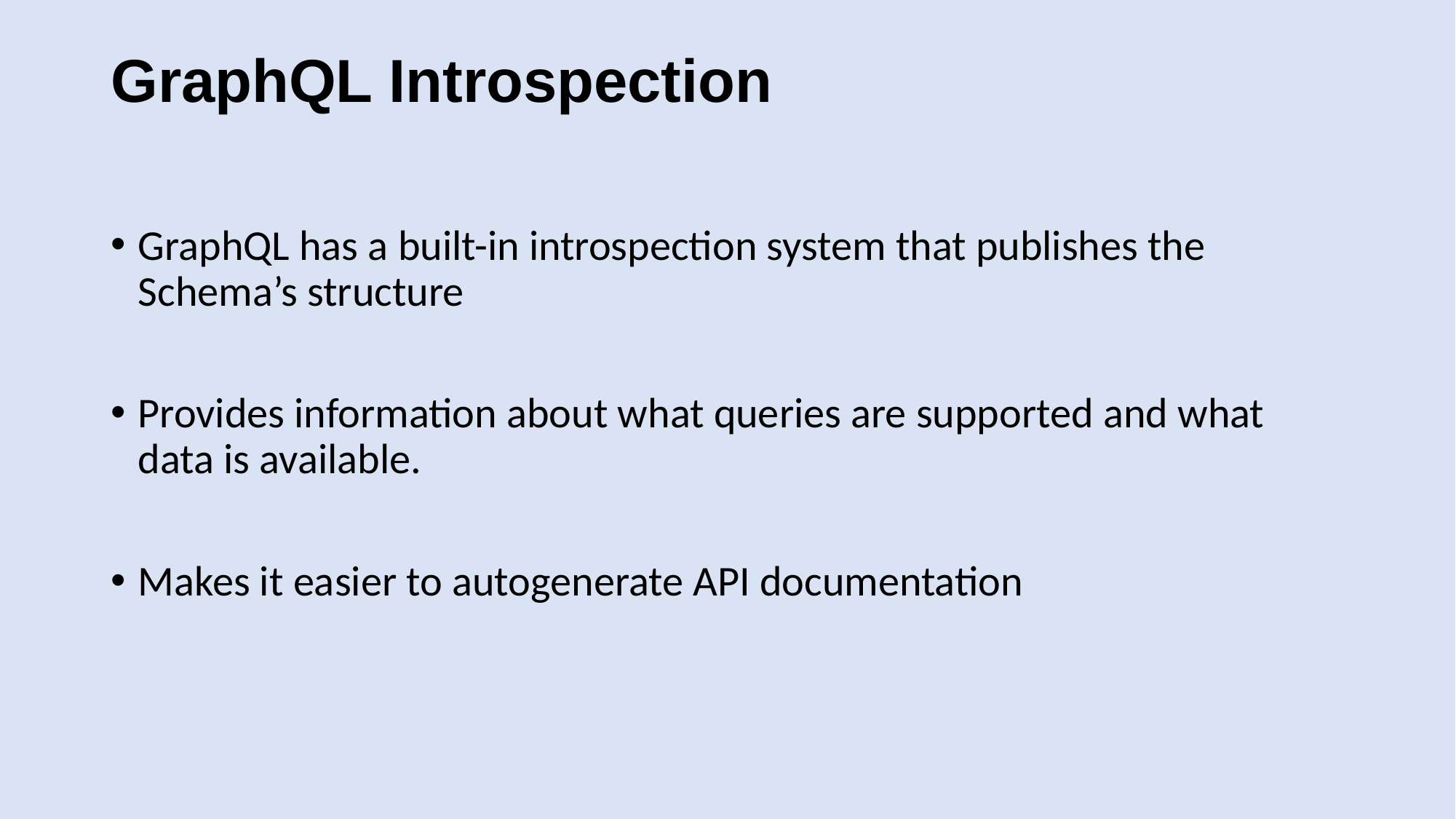

# GraphQL Introspection
GraphQL has a built-in introspection system that publishes the Schema’s structure

Provides information about what queries are supported and what data is available.

Makes it easier to autogenerate API documentation